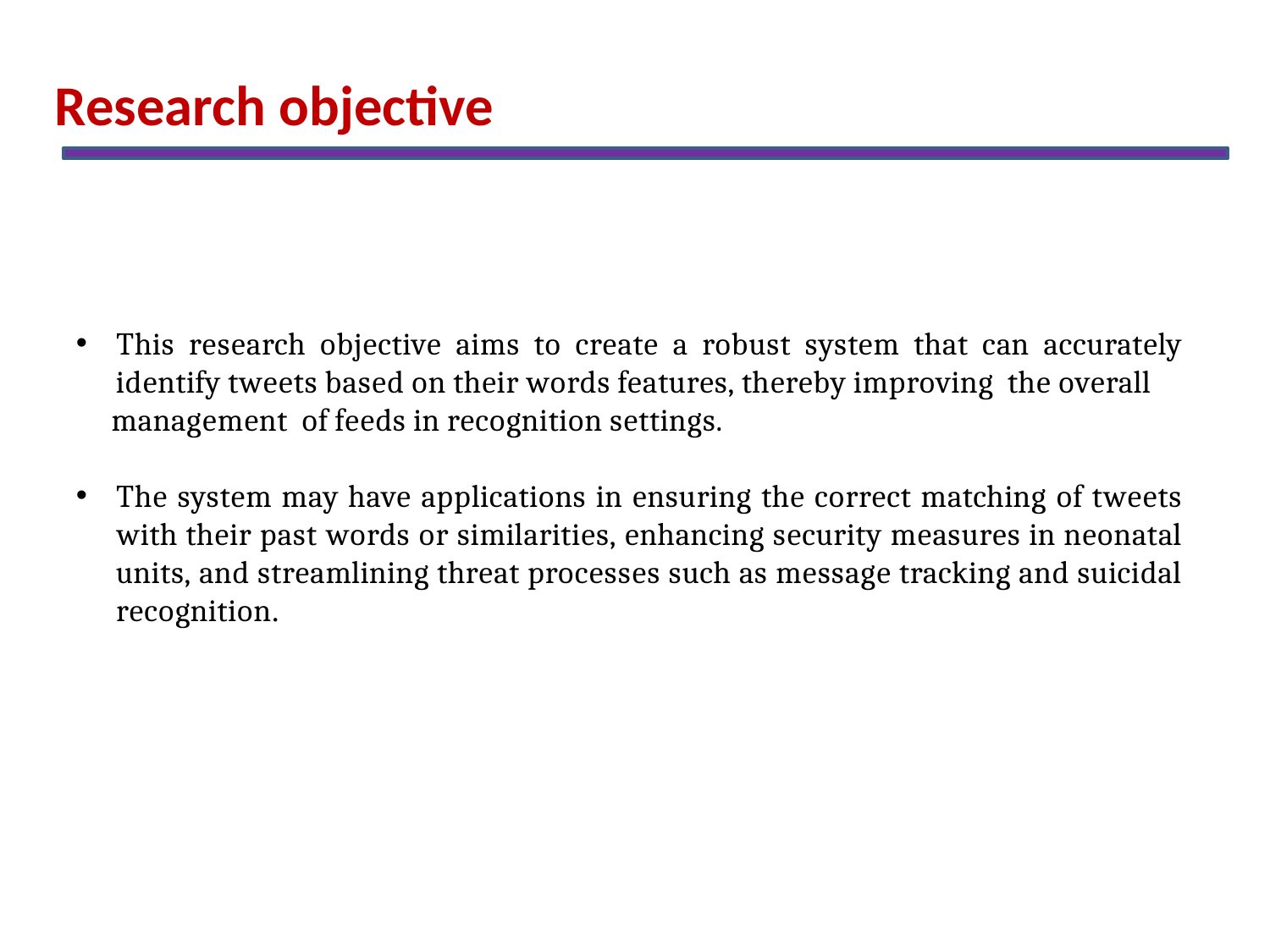

Research objective

This research objective aims to create a robust system that can accurately identify tweets based on their words features, thereby improving  the overall
     management  of feeds in recognition settings.

The system may have applications in ensuring the correct matching of tweets with their past words or similarities, enhancing security measures in neonatal units, and streamlining threat processes such as message tracking and suicidal recognition.